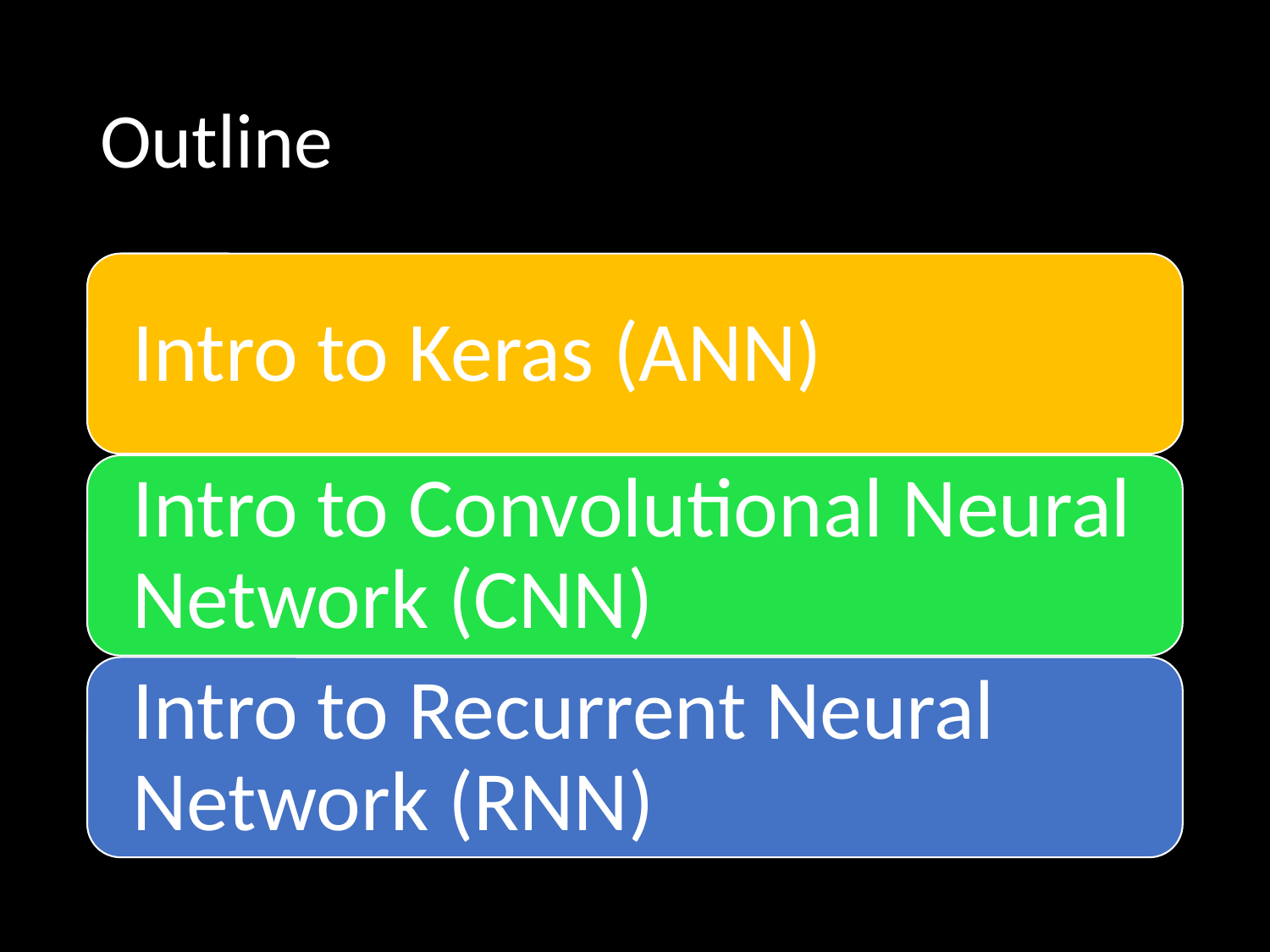

# Outline
Intro to Keras (ANN)
Intro to Convolutional Neural Network (CNN)
Intro to Recurrent Neural Network (RNN)